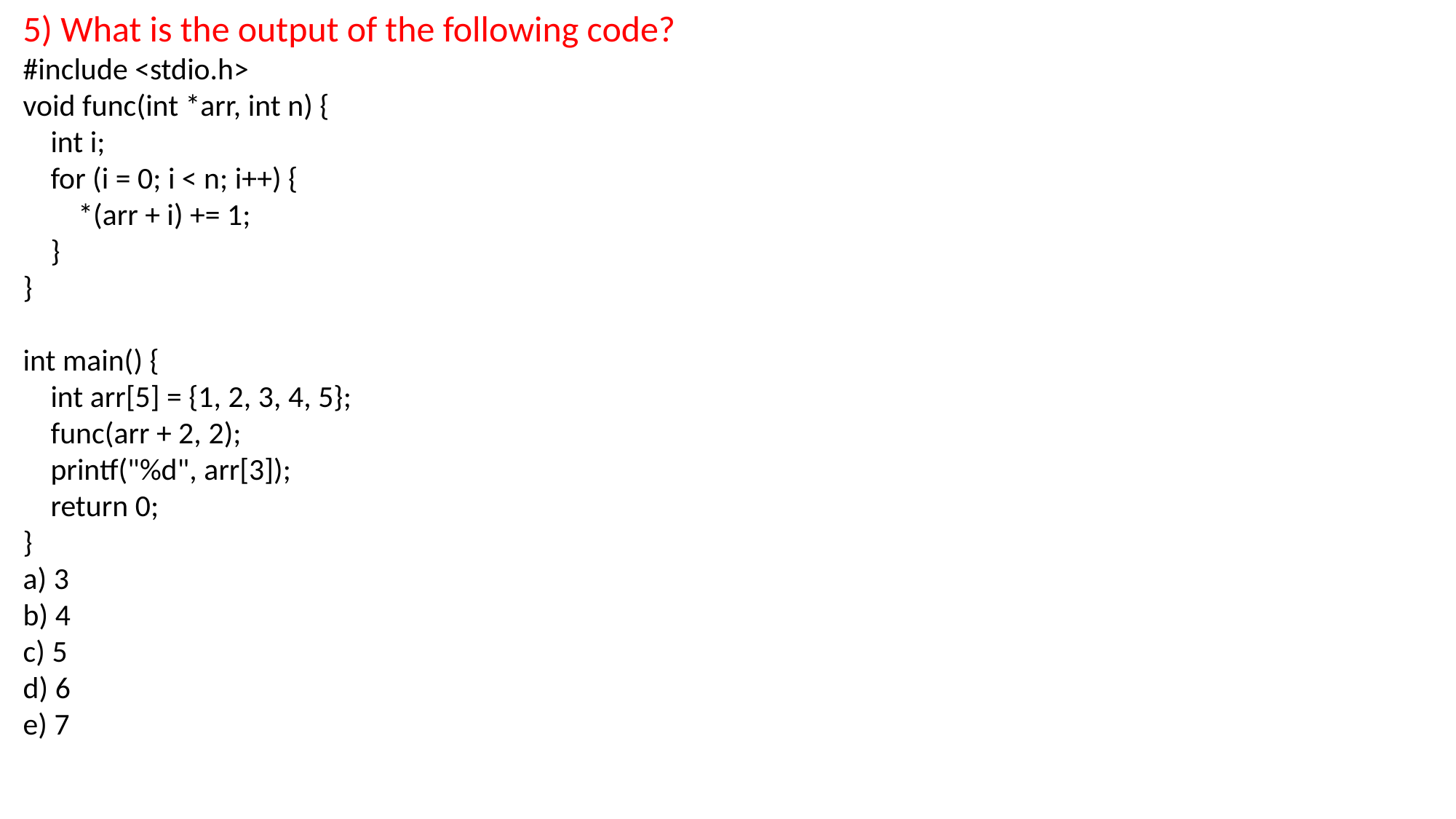

5) What is the output of the following code?
#include <stdio.h>
void func(int *arr, int n) {
    int i;
    for (i = 0; i < n; i++) {
        *(arr + i) += 1;
    }
}

int main() {
    int arr[5] = {1, 2, 3, 4, 5};
    func(arr + 2, 2);
    printf("%d", arr[3]);
    return 0;
}
a) 3
b) 4
c) 5
d) 6
e) 7